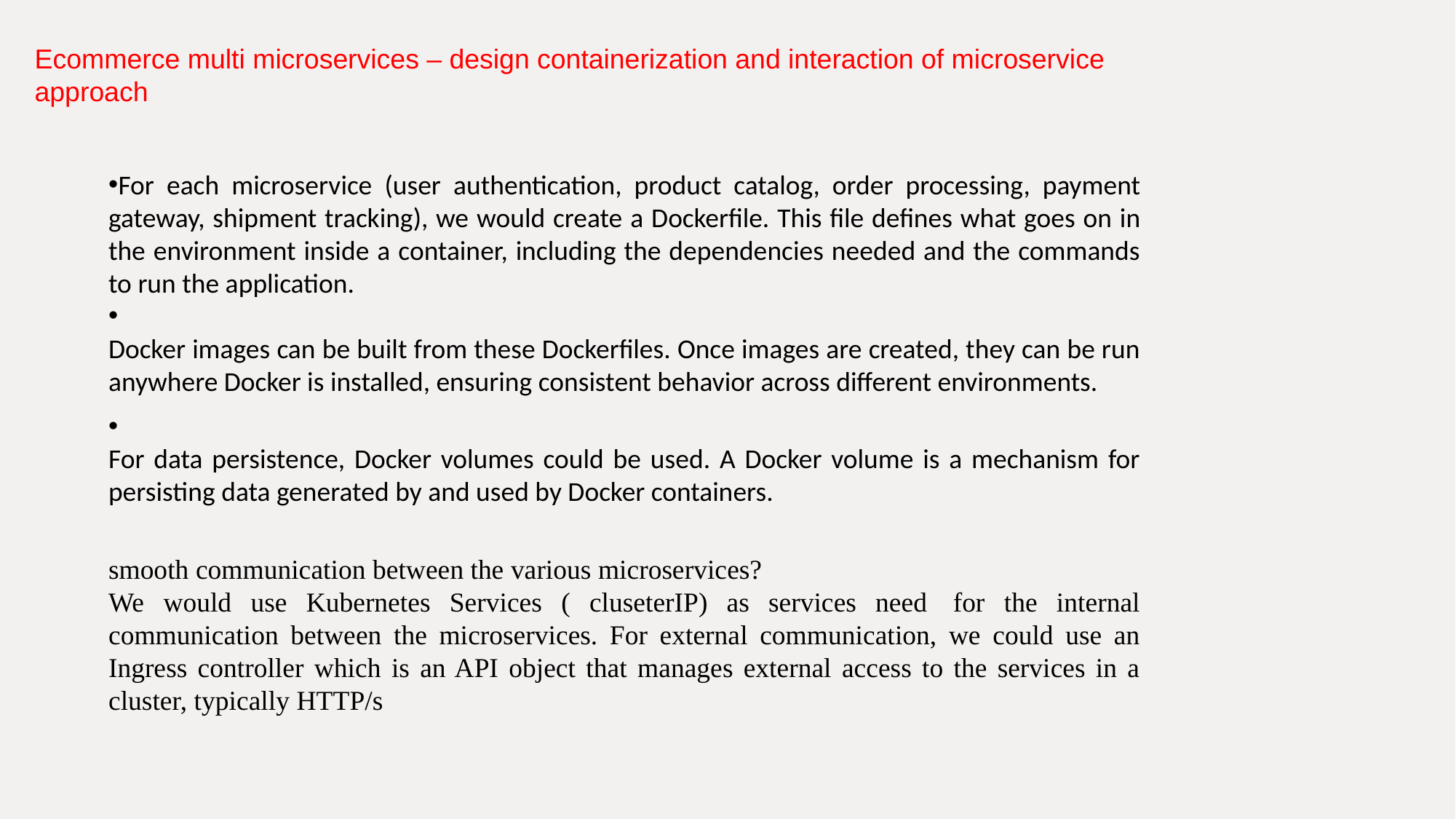

Ecommerce multi microservices – design containerization and interaction of microservice approach
For each microservice (user authentication, product catalog, order processing, payment gateway, shipment tracking), we would create a Dockerfile. This file defines what goes on in the environment inside a container, including the dependencies needed and the commands to run the application.
Docker images can be built from these Dockerfiles. Once images are created, they can be run anywhere Docker is installed, ensuring consistent behavior across different environments.
For data persistence, Docker volumes could be used. A Docker volume is a mechanism for persisting data generated by and used by Docker containers.
smooth communication between the various microservices?
We would use Kubernetes Services ( cluseterIP) as services need  for the internal communication between the microservices. For external communication, we could use an Ingress controller which is an API object that manages external access to the services in a cluster, typically HTTP/s